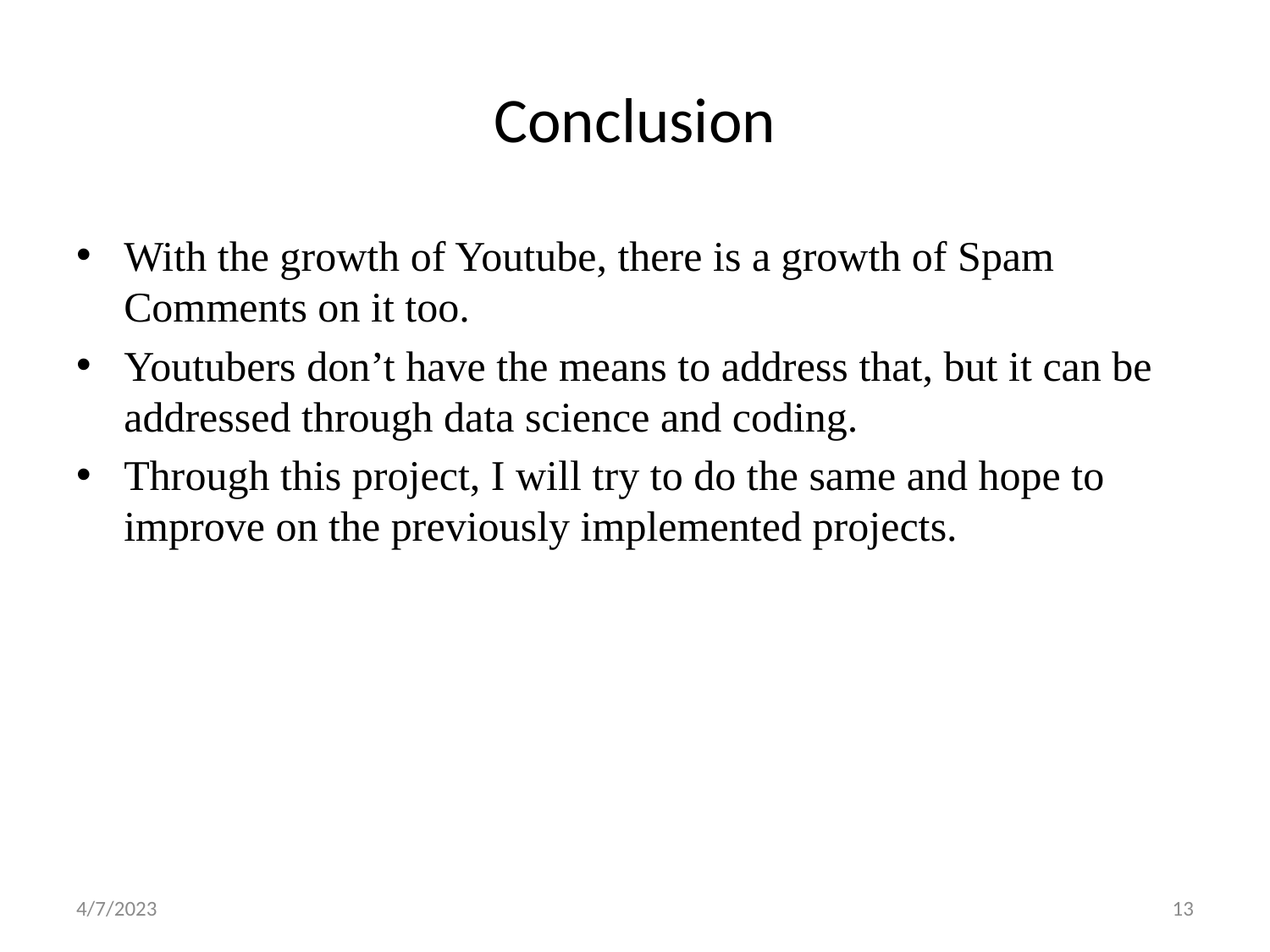

# Conclusion
With the growth of Youtube, there is a growth of Spam Comments on it too.
Youtubers don’t have the means to address that, but it can be addressed through data science and coding.
Through this project, I will try to do the same and hope to improve on the previously implemented projects.
4/7/2023
13